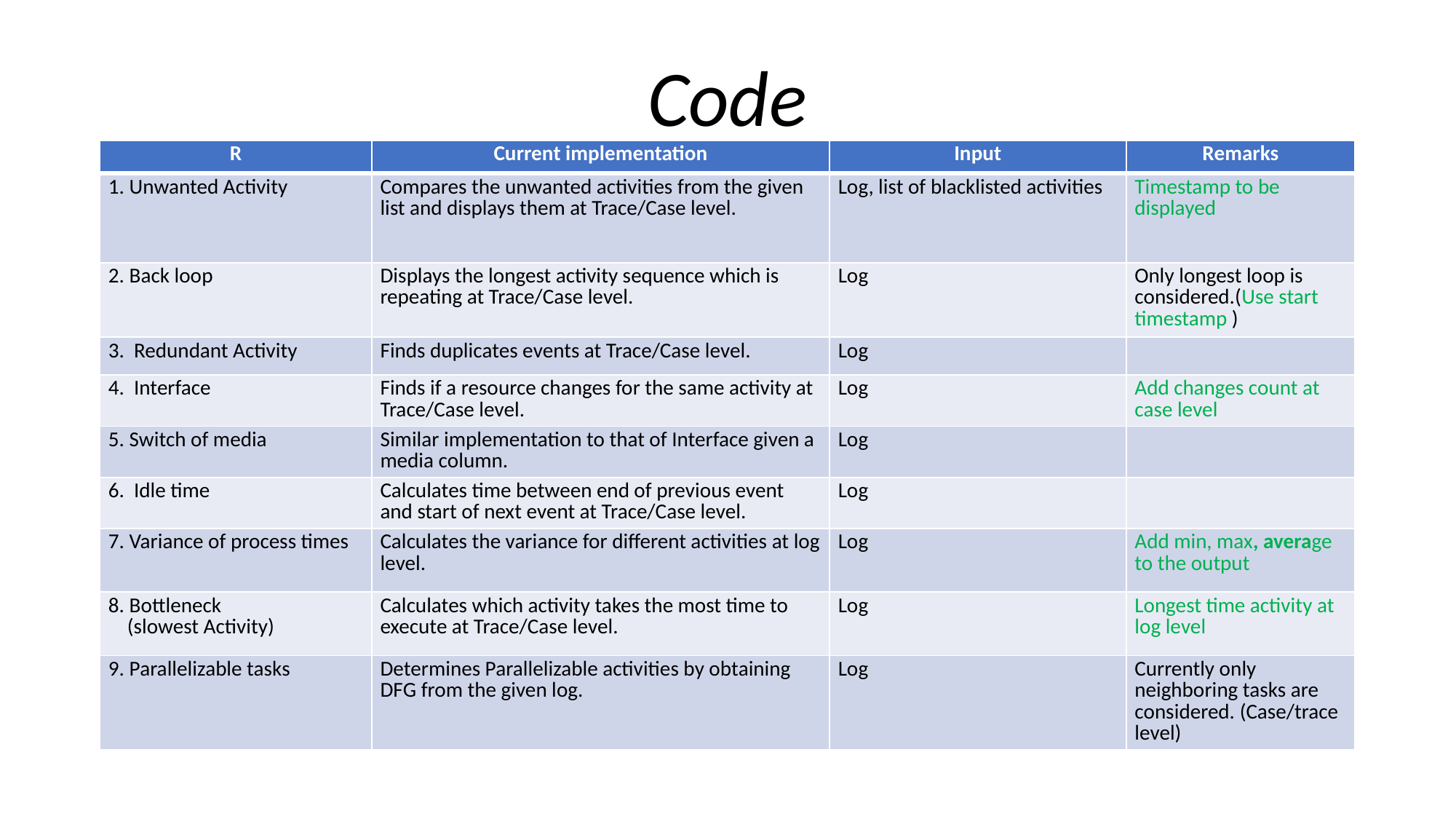

Code
| R | Current implementation | Input | Remarks |
| --- | --- | --- | --- |
| 1. Unwanted Activity | Compares the unwanted activities from the given list and displays them at Trace/Case level. | Log, list of blacklisted activities | Timestamp to be displayed |
| 2. Back loop | Displays the longest activity sequence which is repeating at Trace/Case level. | Log | Only longest loop is considered.(Use start timestamp ) |
| 3.  Redundant Activity | Finds duplicates events at Trace/Case level. | Log |  |
| 4.  Interface | Finds if a resource changes for the same activity at Trace/Case level. | Log | Add changes count at case level |
| 5. Switch of media | Similar implementation to that of Interface given a media column. | Log |  |
| 6.  Idle time | Calculates time between end of previous event and start of next event at Trace/Case level. | Log |  |
| 7. Variance of process times | Calculates the variance for different activities at log level. | Log | Add min, max, average to the output |
| 8. Bottleneck (slowest Activity) | Calculates which activity takes the most time to execute at Trace/Case level. | Log | Longest time activity at log level |
| 9. Parallelizable tasks | Determines Parallelizable activities by obtaining DFG from the given log. | Log | Currently only neighboring tasks are considered. (Case/trace level) |